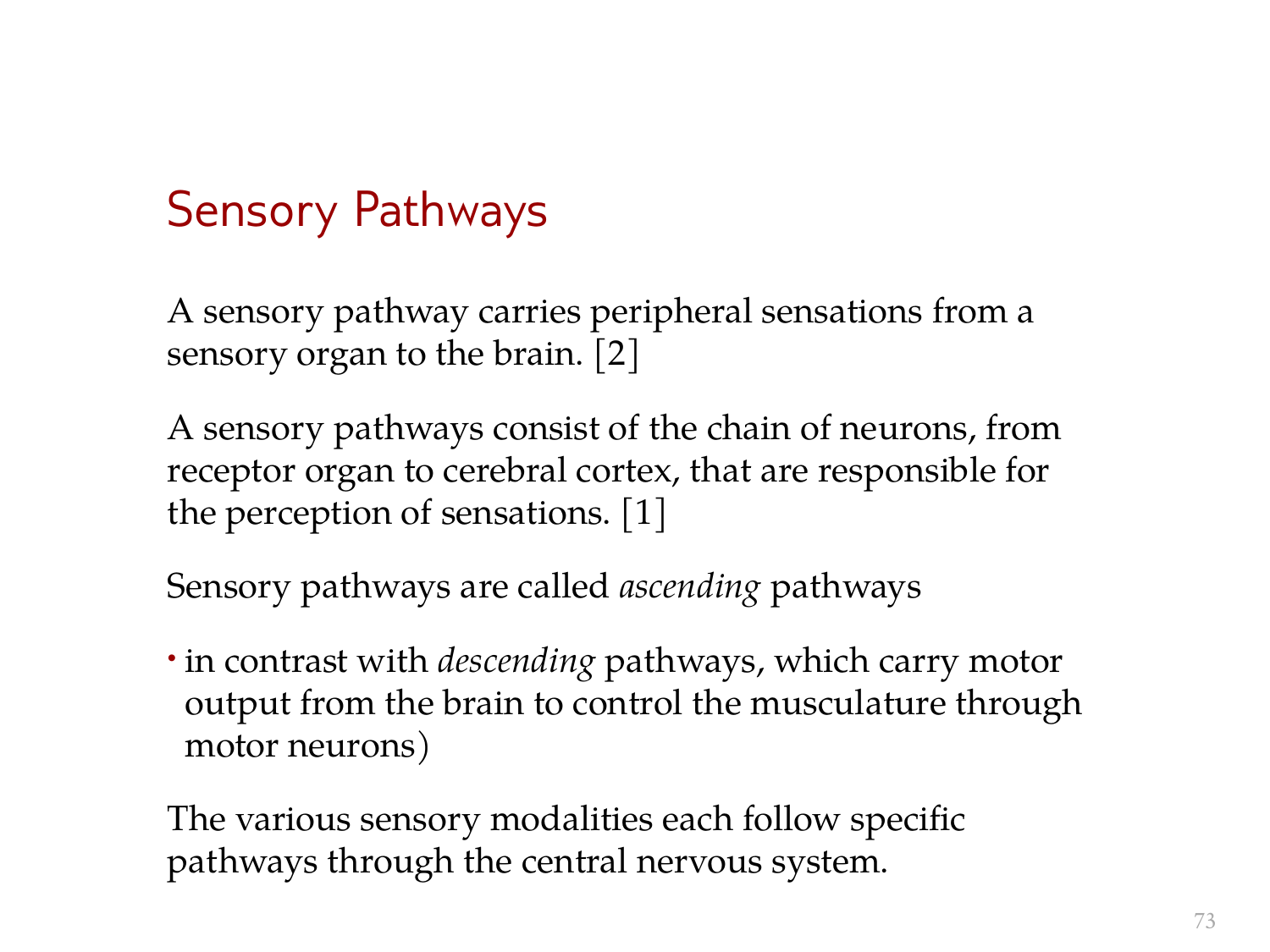

# Sensory Pathways
A sensory pathway carries peripheral sensations from a sensory organ to the brain. [2]
A sensory pathways consist of the chain of neurons, from receptor organ to cerebral cortex, that are responsible for the perception of sensations. [1]
Sensory pathways are called ascending pathways
in contrast with descending pathways, which carry motor output from the brain to control the musculature through motor neurons)
The various sensory modalities each follow specific pathways through the central nervous system.

73